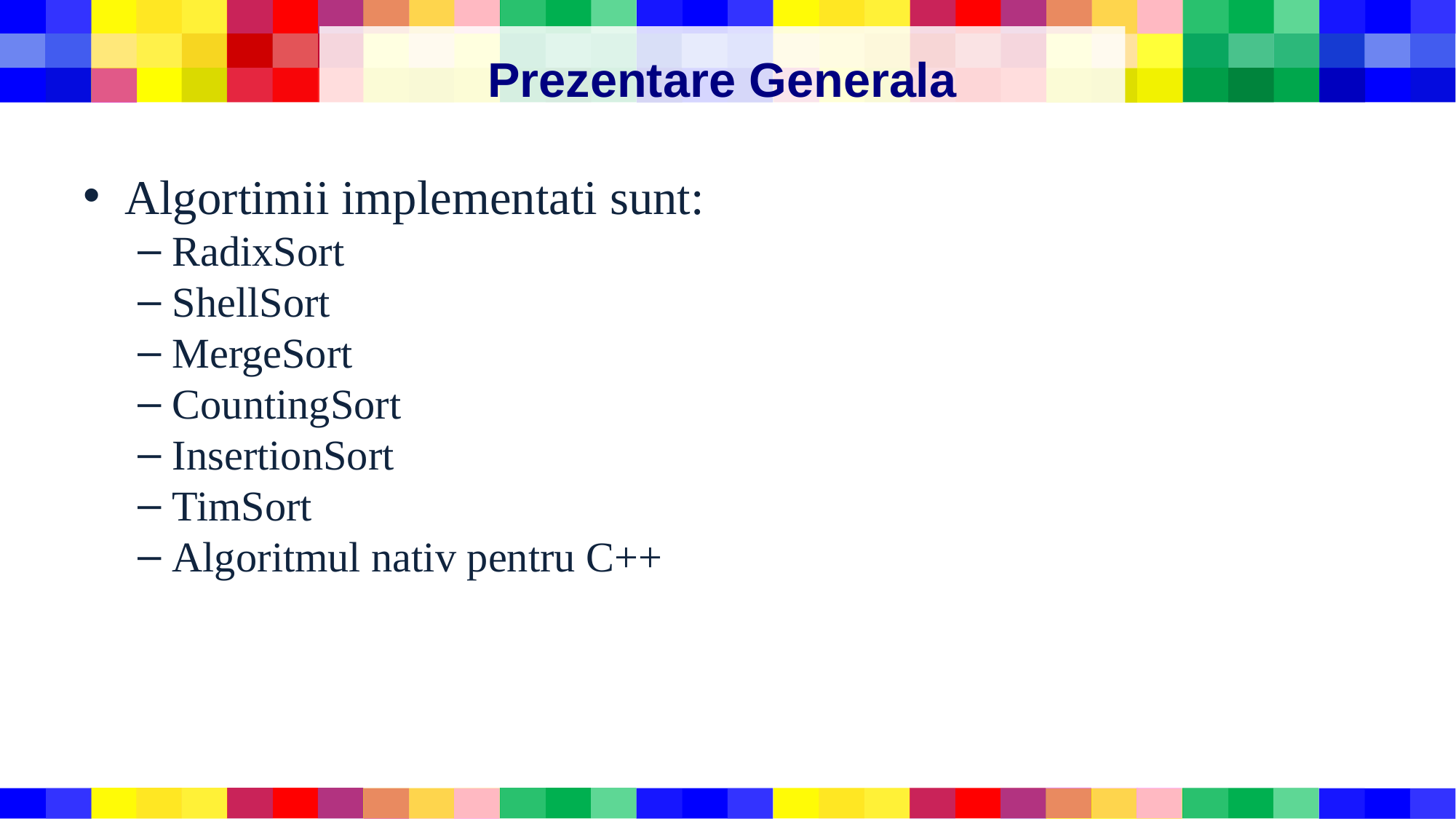

# Prezentare Generala
Algortimii implementati sunt:
RadixSort
ShellSort
MergeSort
CountingSort
InsertionSort
TimSort
Algoritmul nativ pentru C++